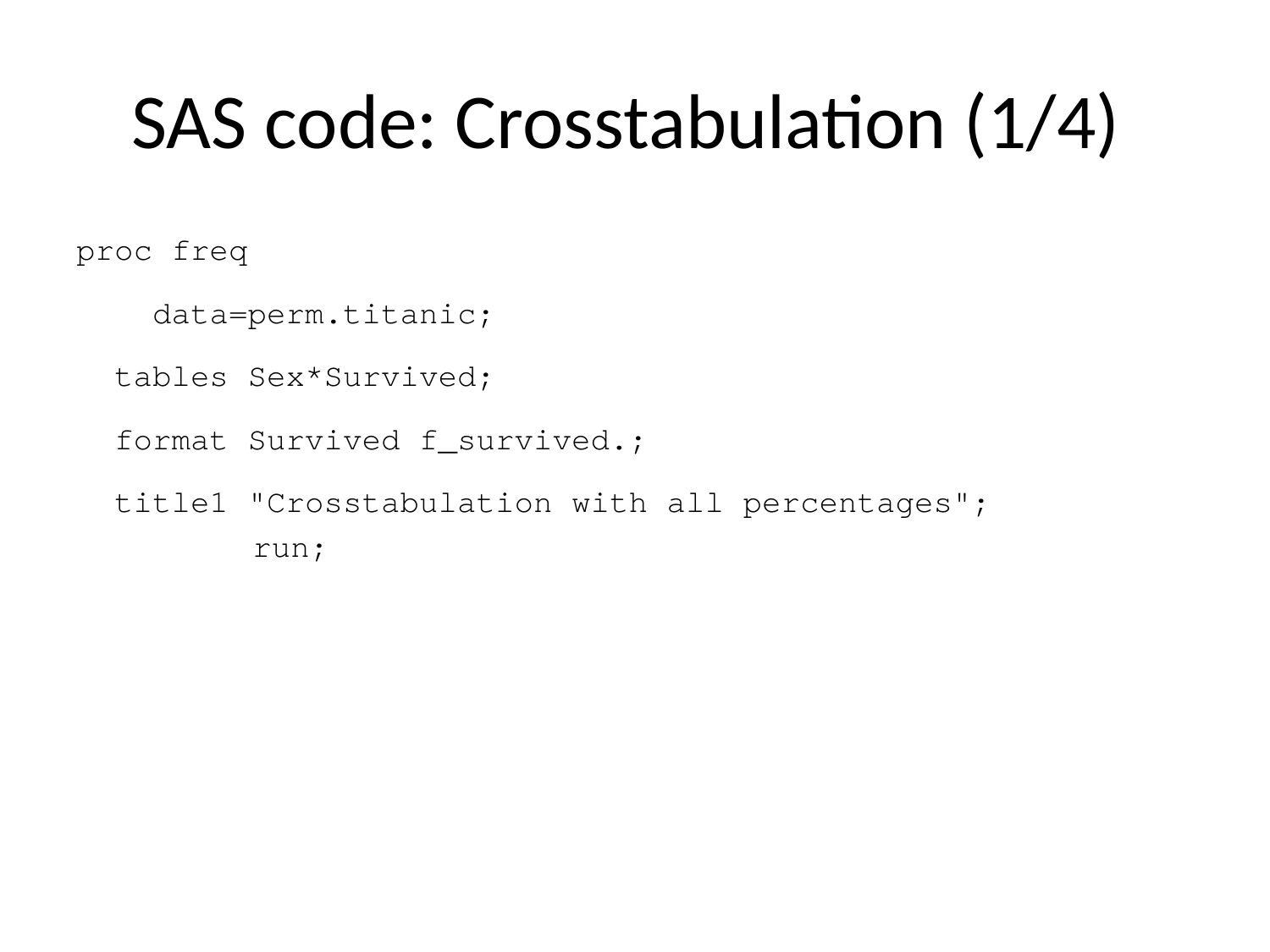

# SAS code: Crosstabulation (1/4)
proc freq
    data=perm.titanic;
  tables Sex*Survived;
  format Survived f_survived.;
  title1 "Crosstabulation with all percentages";
run;